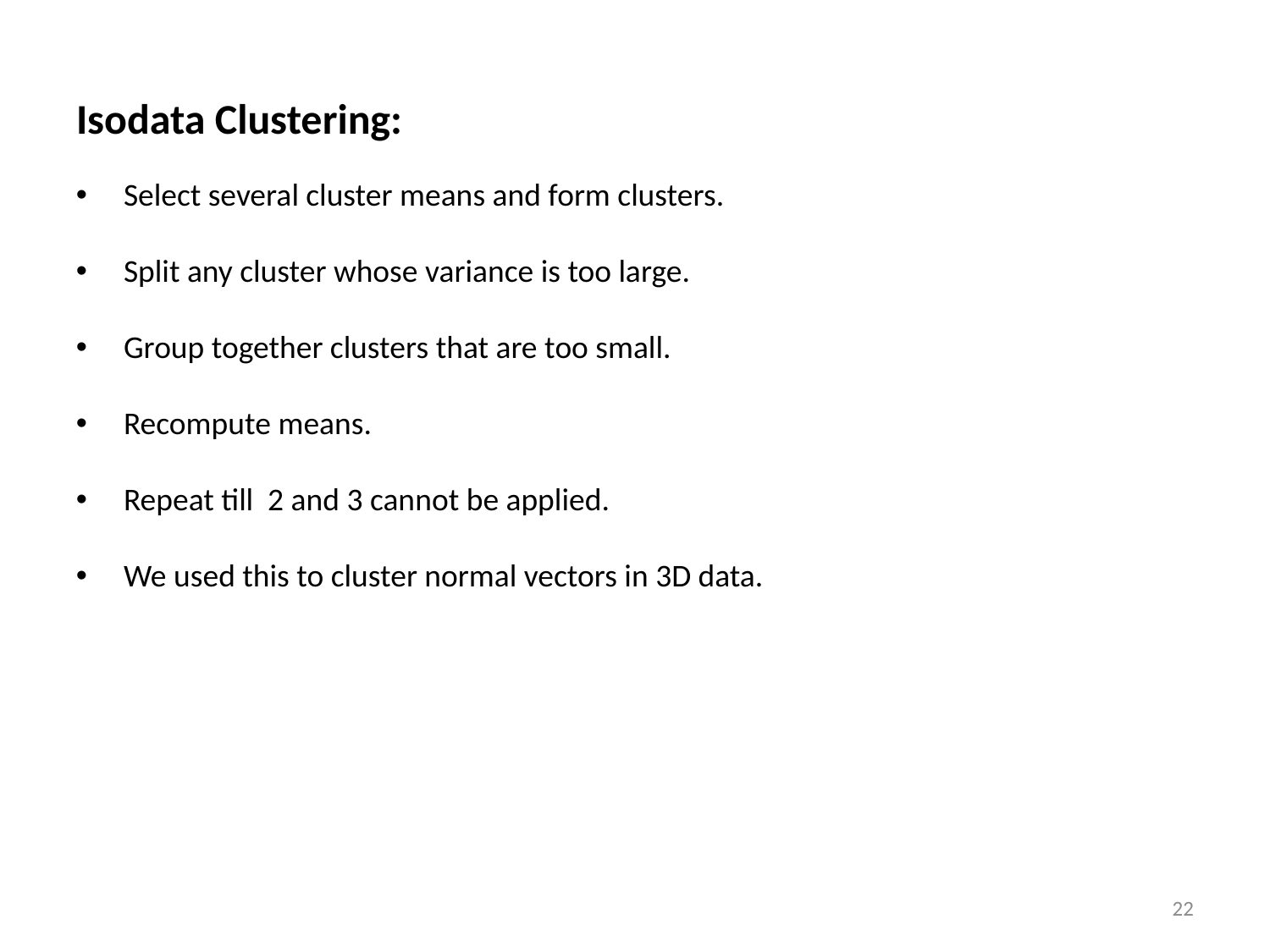

# Isodata Clustering:
Select several cluster means and form clusters.

Split any cluster whose variance is too large.

Group together clusters that are too small.

Recompute means.

Repeat till  2 and 3 cannot be applied.

We used this to cluster normal vectors in 3D data.

22